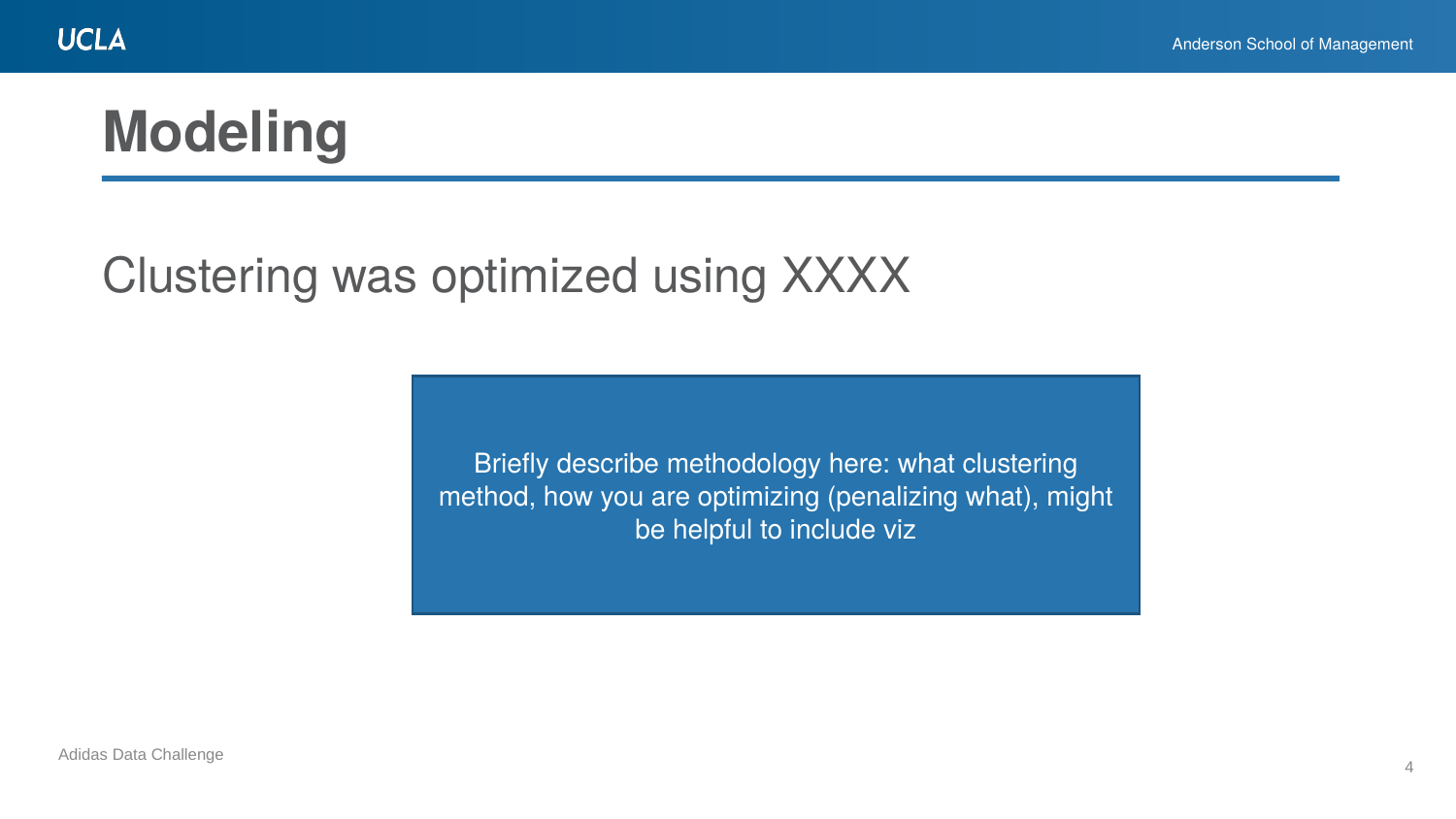

# Modeling
Clustering was optimized using XXXX
Briefly describe methodology here: what clustering method, how you are optimizing (penalizing what), might be helpful to include viz
4